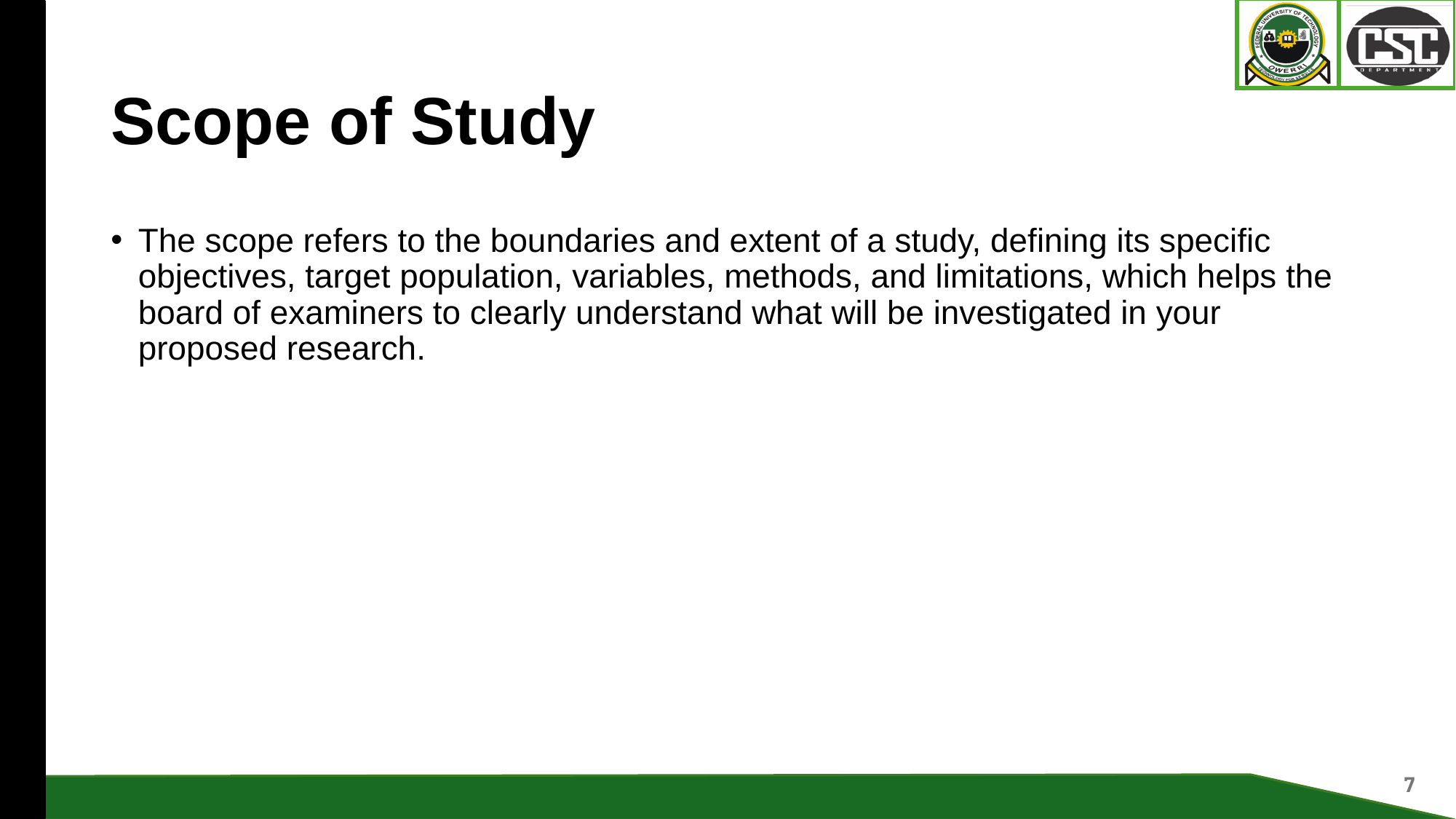

# Scope of Study
The scope refers to the boundaries and extent of a study, defining its specific objectives, target population, variables, methods, and limitations, which helps the board of examiners to clearly understand what will be investigated in your proposed research.
7